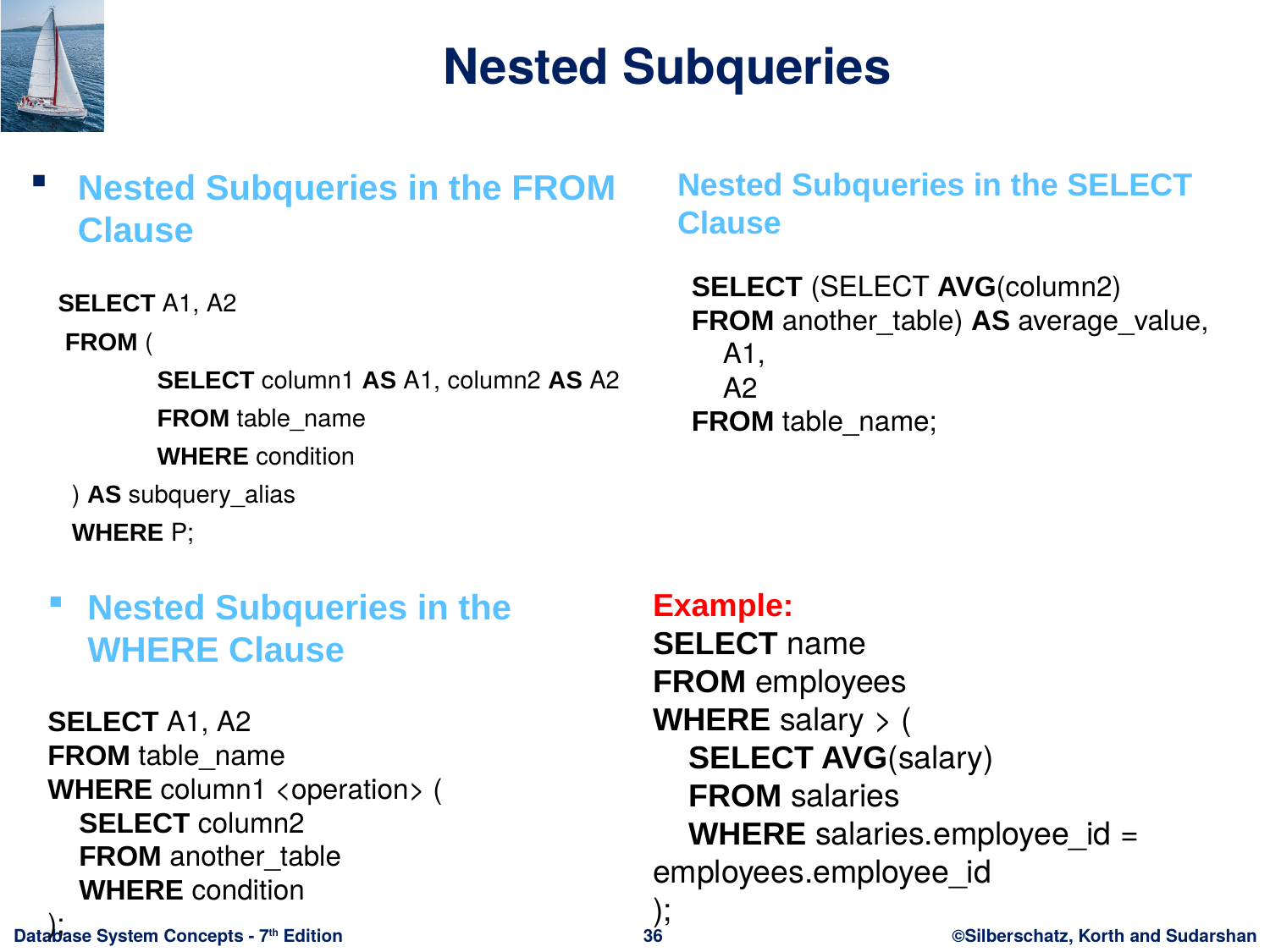

# Nested Subqueries
Nested Subqueries in the FROM Clause
    SELECT A1, A2
     FROM (
	SELECT column1 AS A1, column2 AS A2
	FROM table_name
	WHERE condition
      ) AS subquery_alias
      WHERE P;
Nested Subqueries in the SELECT Clause
SELECT (SELECT AVG(column2)
FROM another_table) AS average_value,
    A1,
    A2
FROM table_name;
Nested Subqueries in the WHERE Clause

SELECT A1, A2
FROM table_name
WHERE column1 <operation> (
    SELECT column2
    FROM another_table
    WHERE condition
);
Example:
SELECT name
FROM employees
WHERE salary > (
    SELECT AVG(salary)
    FROM salaries
    WHERE salaries.employee_id = employees.employee_id
);